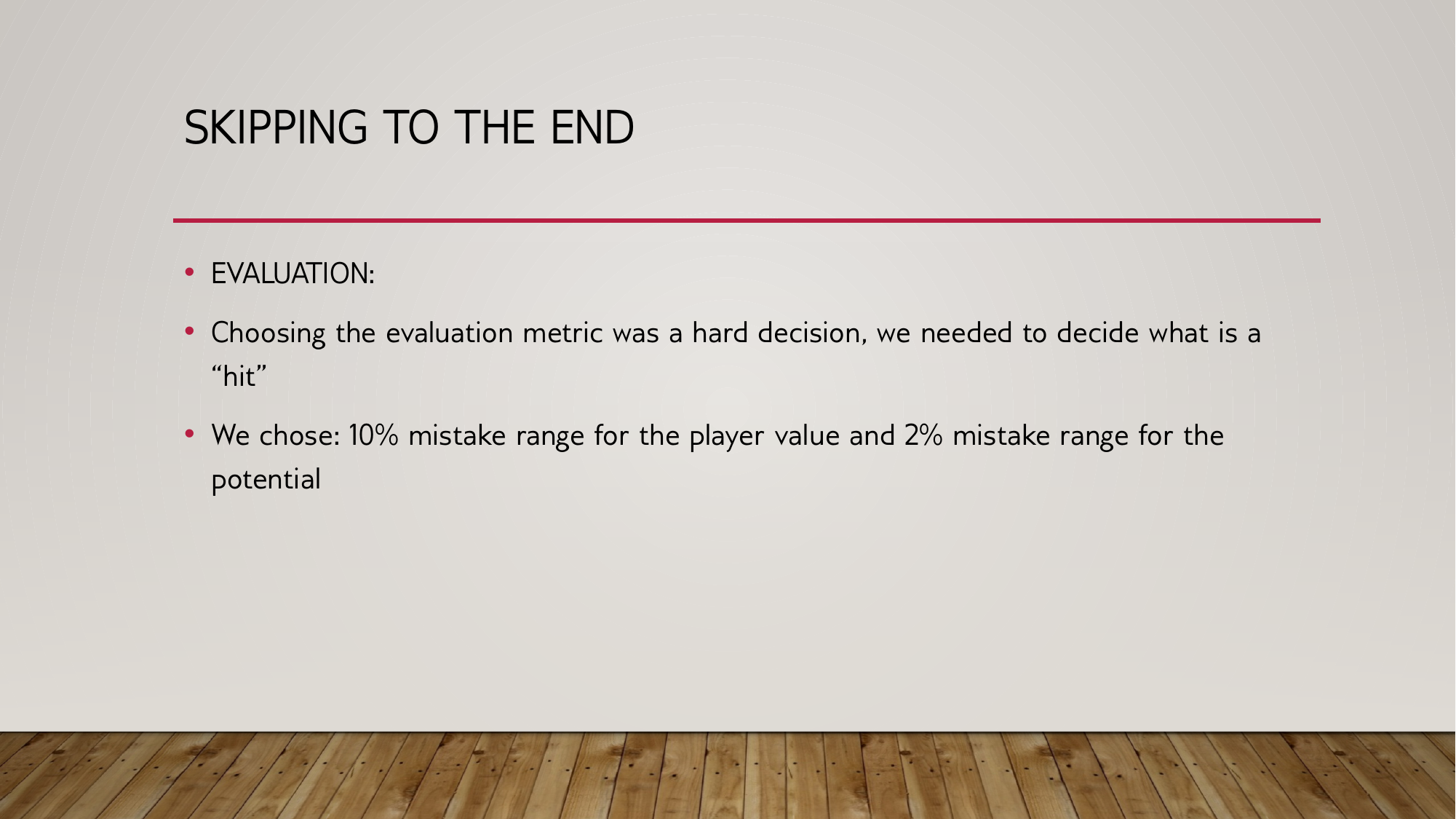

# SKIPPING TO THE END
EVALUATION:
Choosing the evaluation metric was a hard decision, we needed to decide what is a “hit”
We chose: 10% mistake range for the player value and 2% mistake range for the potential